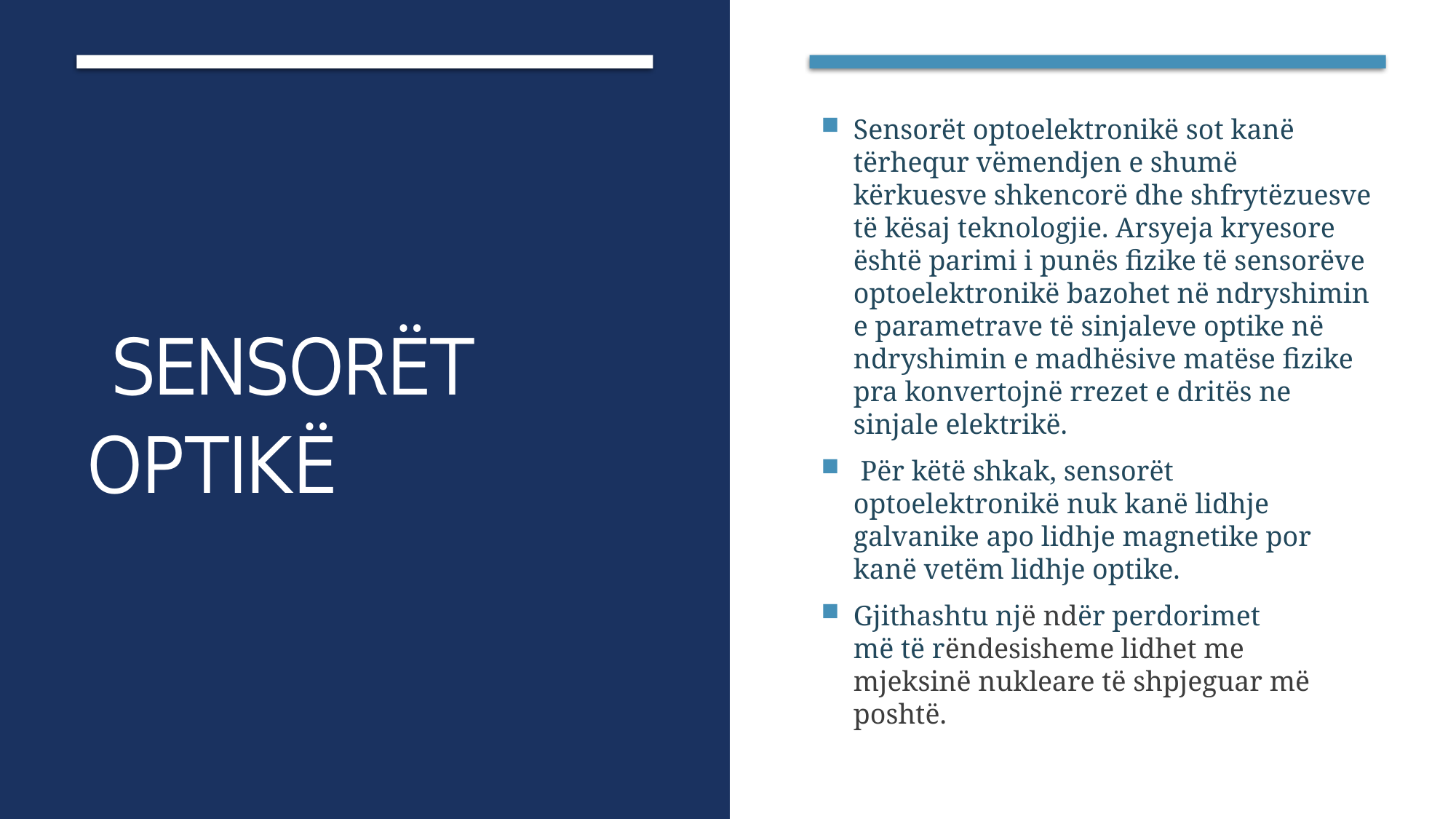

Sensorët optoelektronikë sot kanë tërhequr vëmendjen e shumë kërkuesve shkencorë dhe shfrytëzuesve të kësaj teknologjie. Arsyeja kryesore është parimi i punës fizike të sensorëve optoelektronikë bazohet në ndryshimin e parametrave të sinjaleve optike në ndryshimin e madhësive matëse fizike pra konvertojnë rrezet e dritës ne sinjale elektrikë.
 Për këtë shkak, sensorët optoelektronikë nuk kanë lidhje galvanike apo lidhje magnetike por kanë vetëm lidhje optike.
Gjithashtu një ndër perdorimet më të rëndesisheme lidhet me mjeksinë nukleare të shpjeguar më poshtë.

# SensorËt optikË